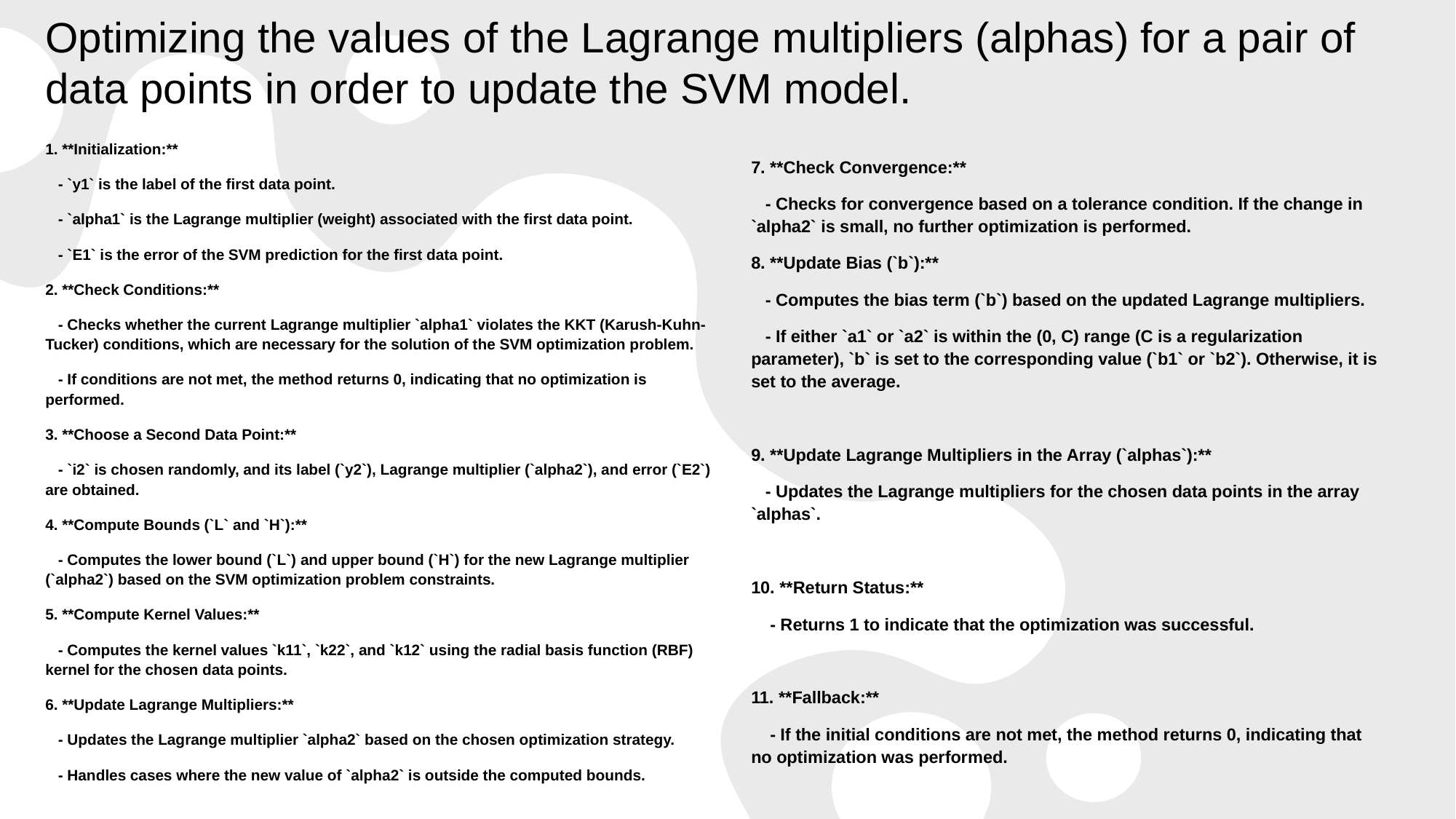

# Optimizing the values of the Lagrange multipliers (alphas) for a pair of data points in order to update the SVM model.
1. **Initialization:**
   - `y1` is the label of the first data point.
   - `alpha1` is the Lagrange multiplier (weight) associated with the first data point.
   - `E1` is the error of the SVM prediction for the first data point.
2. **Check Conditions:**
   - Checks whether the current Lagrange multiplier `alpha1` violates the KKT (Karush-Kuhn-Tucker) conditions, which are necessary for the solution of the SVM optimization problem.
   - If conditions are not met, the method returns 0, indicating that no optimization is performed.
3. **Choose a Second Data Point:**
   - `i2` is chosen randomly, and its label (`y2`), Lagrange multiplier (`alpha2`), and error (`E2`) are obtained.
4. **Compute Bounds (`L` and `H`):**
   - Computes the lower bound (`L`) and upper bound (`H`) for the new Lagrange multiplier (`alpha2`) based on the SVM optimization problem constraints.
5. **Compute Kernel Values:**
   - Computes the kernel values `k11`, `k22`, and `k12` using the radial basis function (RBF) kernel for the chosen data points.
6. **Update Lagrange Multipliers:**
   - Updates the Lagrange multiplier `alpha2` based on the chosen optimization strategy.
   - Handles cases where the new value of `alpha2` is outside the computed bounds.

7. **Check Convergence:**
   - Checks for convergence based on a tolerance condition. If the change in `alpha2` is small, no further optimization is performed.
8. **Update Bias (`b`):**
   - Computes the bias term (`b`) based on the updated Lagrange multipliers.
   - If either `a1` or `a2` is within the (0, C) range (C is a regularization parameter), `b` is set to the corresponding value (`b1` or `b2`). Otherwise, it is set to the average.

9. **Update Lagrange Multipliers in the Array (`alphas`):**
   - Updates the Lagrange multipliers for the chosen data points in the array `alphas`.

10. **Return Status:**
    - Returns 1 to indicate that the optimization was successful.

11. **Fallback:**
    - If the initial conditions are not met, the method returns 0, indicating that no optimization was performed.